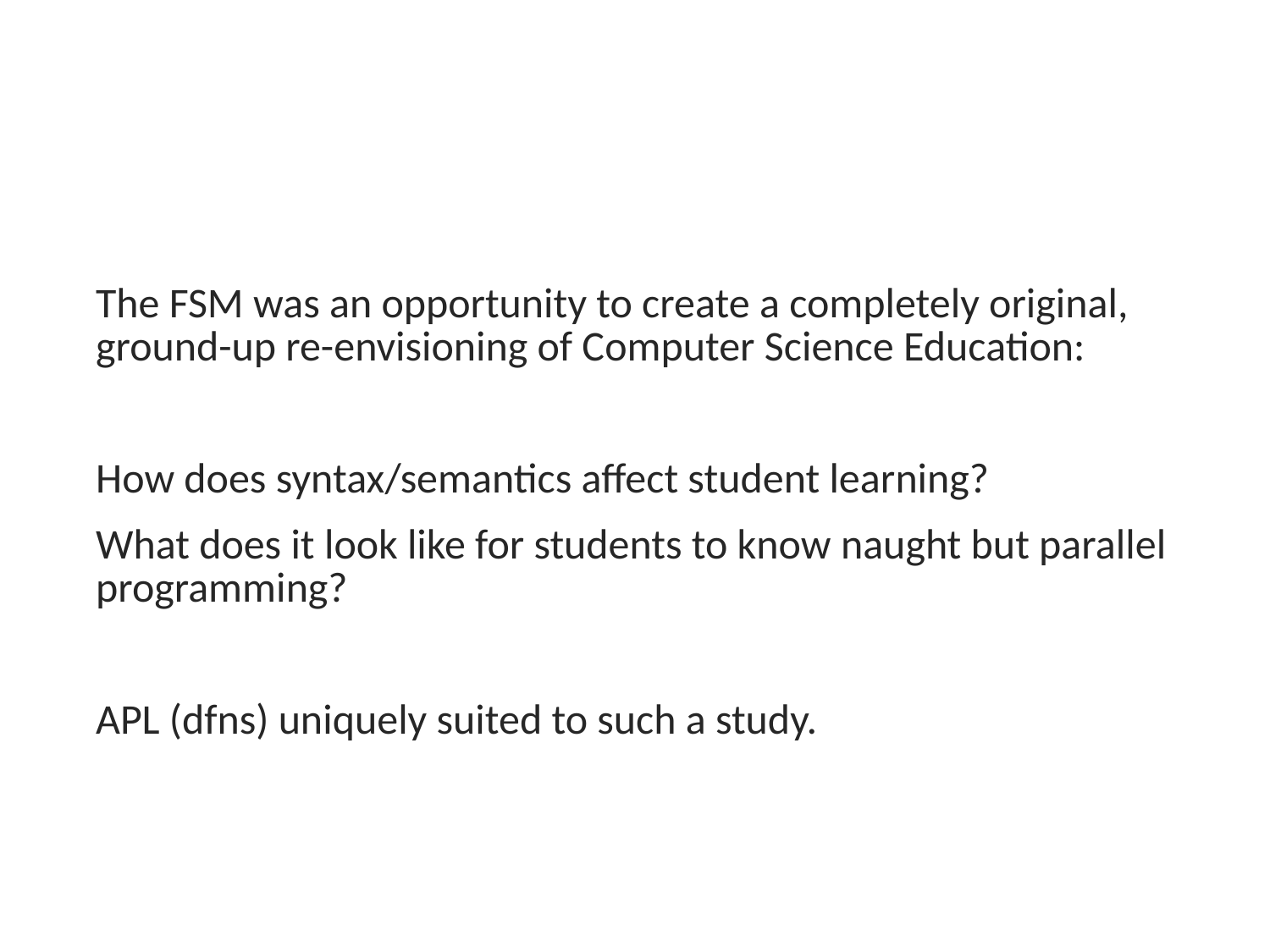

#
The FSM was an opportunity to create a completely original, ground-up re-envisioning of Computer Science Education:

How does syntax/semantics affect student learning?
What does it look like for students to know naught but parallel programming?

APL (dfns) uniquely suited to such a study.